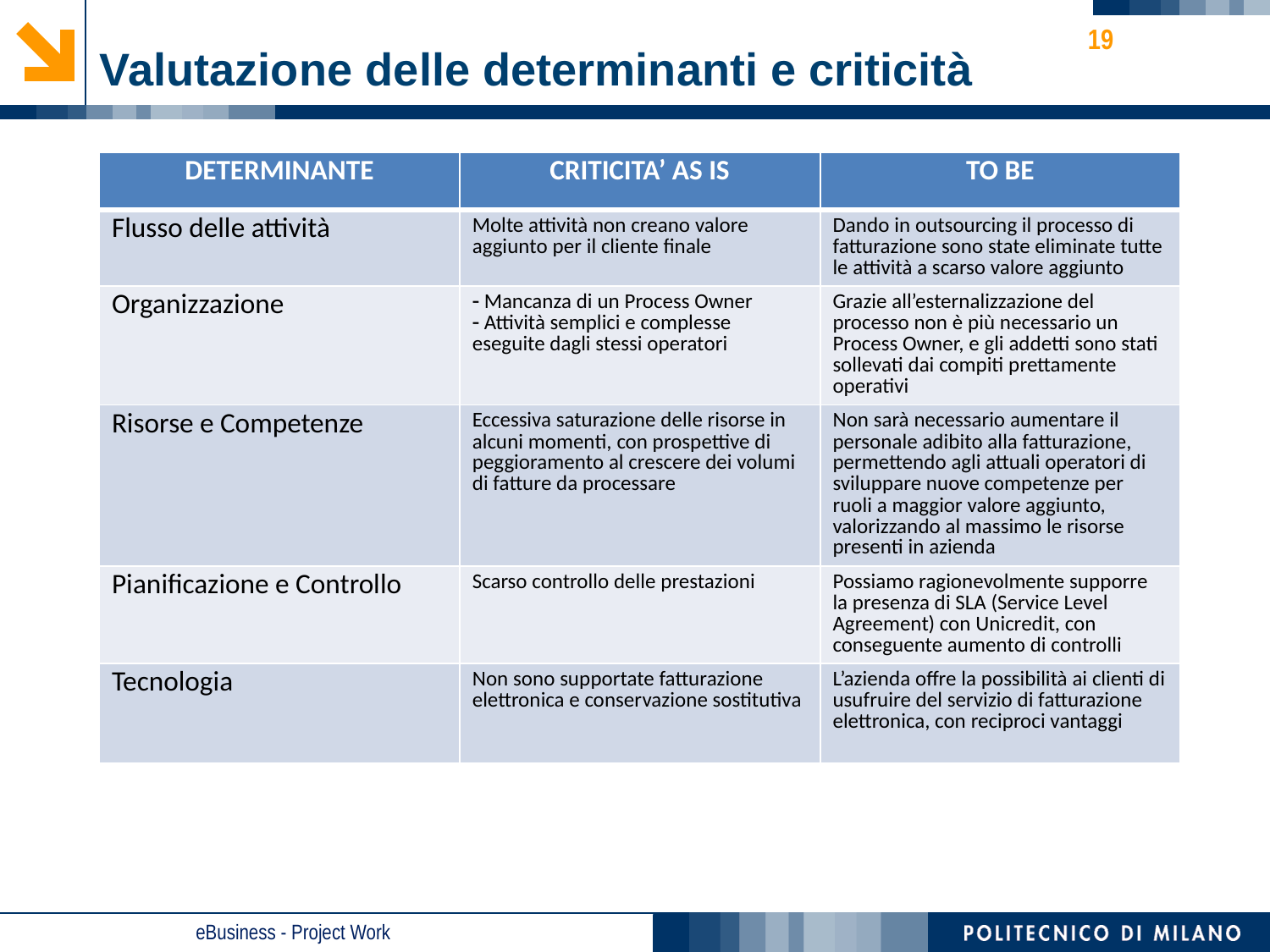

19
# Valutazione delle determinanti e criticità
| DETERMINANTE | CRITICITA’ AS IS | TO BE |
| --- | --- | --- |
| Flusso delle attività | Molte attività non creano valore aggiunto per il cliente finale | Dando in outsourcing il processo di fatturazione sono state eliminate tutte le attività a scarso valore aggiunto |
| Organizzazione | Mancanza di un Process Owner Attività semplici e complesse eseguite dagli stessi operatori | Grazie all’esternalizzazione del processo non è più necessario un Process Owner, e gli addetti sono stati sollevati dai compiti prettamente operativi |
| Risorse e Competenze | Eccessiva saturazione delle risorse in alcuni momenti, con prospettive di peggioramento al crescere dei volumi di fatture da processare | Non sarà necessario aumentare il personale adibito alla fatturazione, permettendo agli attuali operatori di sviluppare nuove competenze per ruoli a maggior valore aggiunto, valorizzando al massimo le risorse presenti in azienda |
| Pianificazione e Controllo | Scarso controllo delle prestazioni | Possiamo ragionevolmente supporre la presenza di SLA (Service Level Agreement) con Unicredit, con conseguente aumento di controlli |
| Tecnologia | Non sono supportate fatturazione elettronica e conservazione sostitutiva | L’azienda offre la possibilità ai clienti di usufruire del servizio di fatturazione elettronica, con reciproci vantaggi |